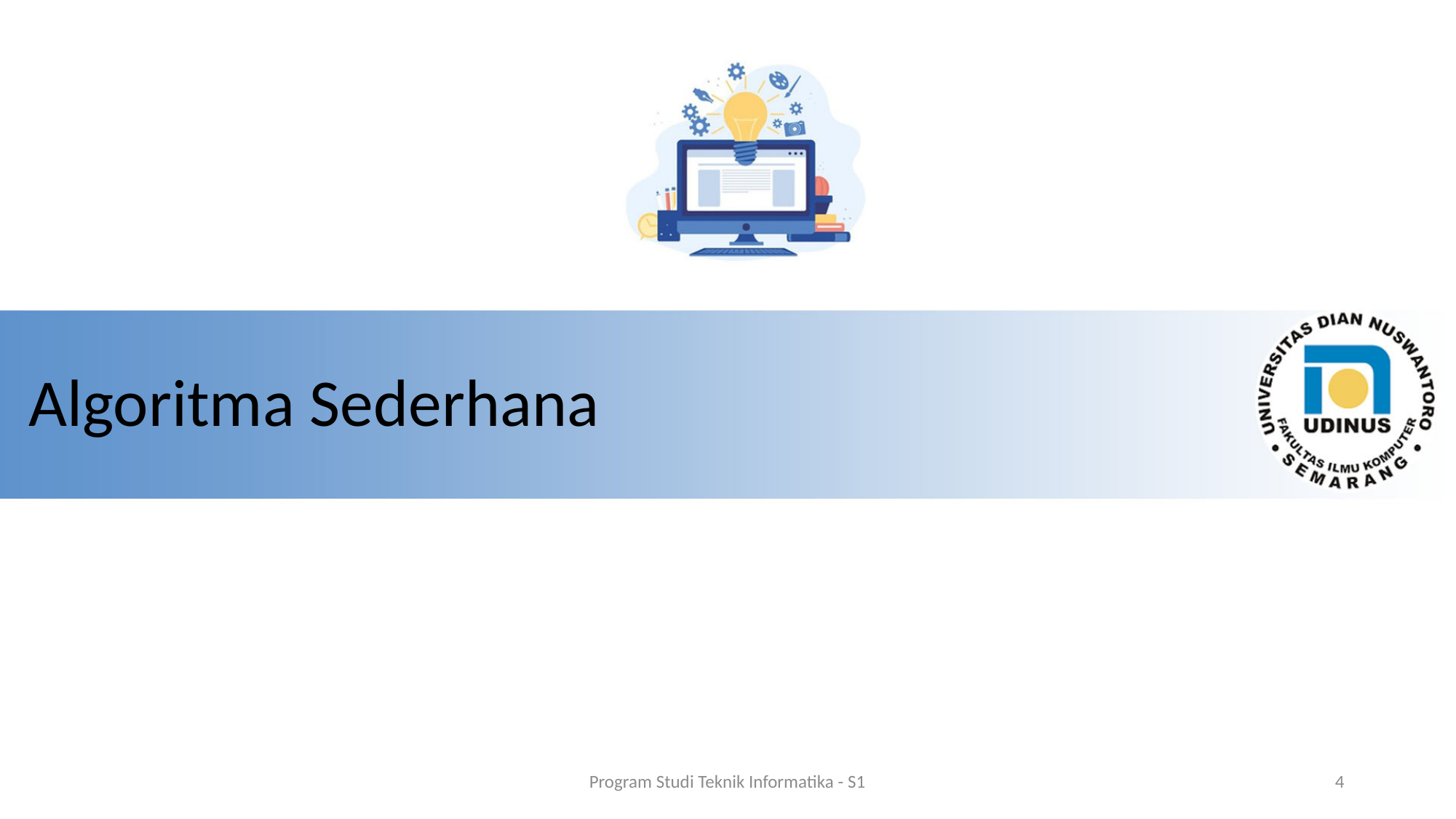

# Algoritma Sederhana
Program Studi Teknik Informatika - S1
4